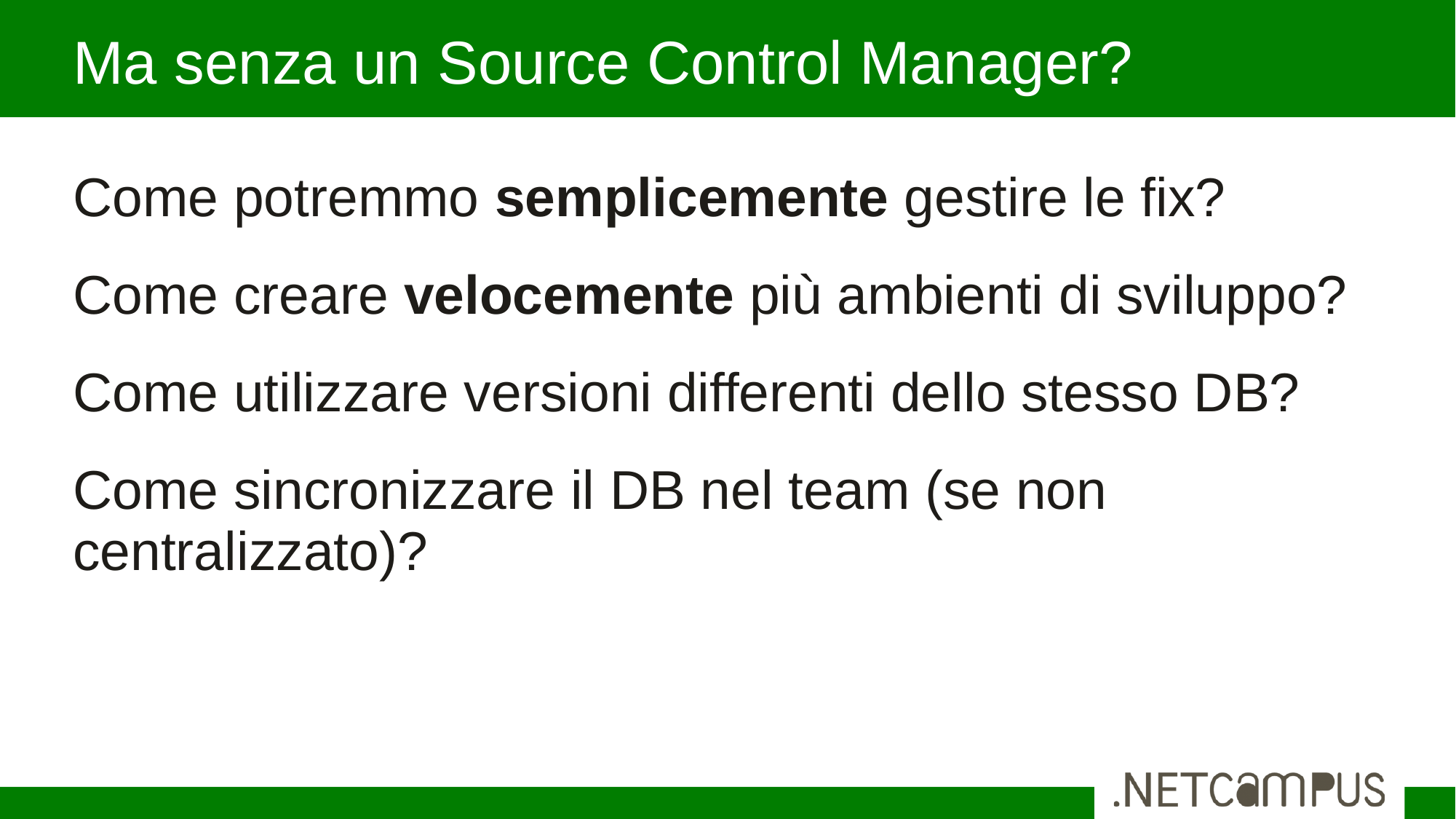

# Ma senza un Source Control Manager?
Come potremmo semplicemente gestire le fix?
Come creare velocemente più ambienti di sviluppo?
Come utilizzare versioni differenti dello stesso DB?
Come sincronizzare il DB nel team (se non centralizzato)?